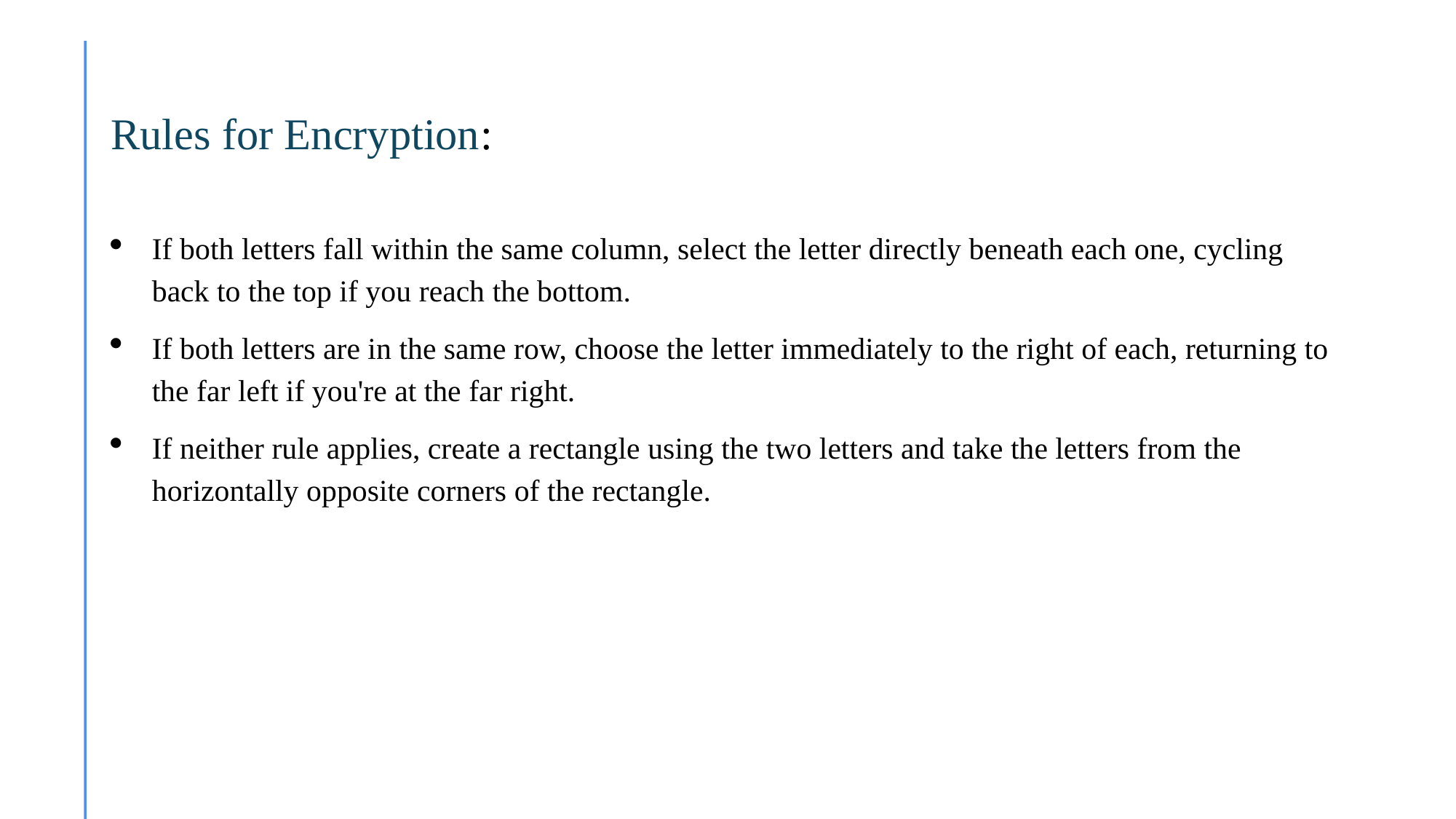

# Rules for Encryption:
If both letters fall within the same column, select the letter directly beneath each one, cycling back to the top if you reach the bottom.
If both letters are in the same row, choose the letter immediately to the right of each, returning to the far left if you're at the far right.
If neither rule applies, create a rectangle using the two letters and take the letters from the horizontally opposite corners of the rectangle.